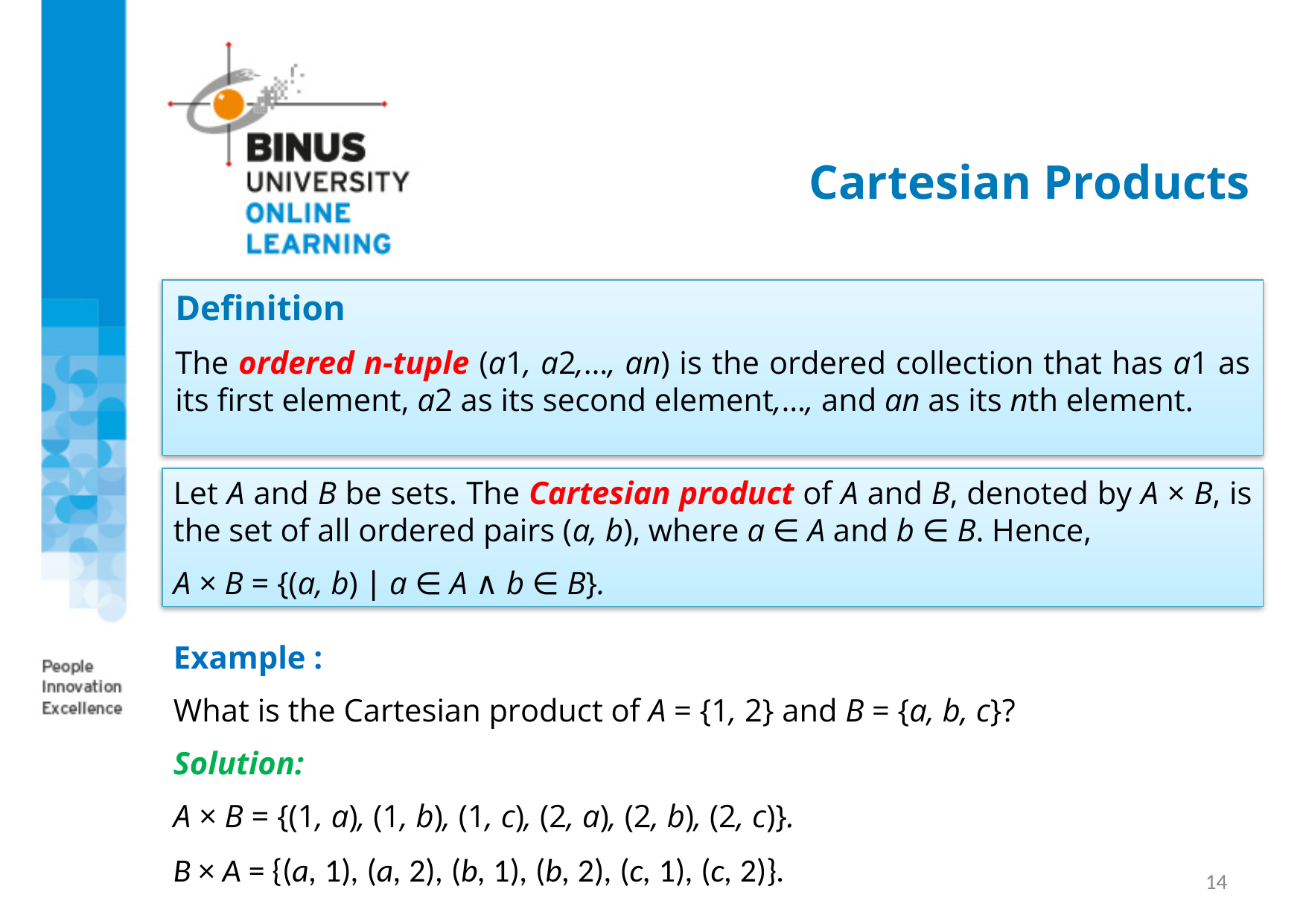

# Cartesian Products
Definition
The ordered n-tuple (a1, a2,…, an) is the ordered collection that has a1 as its first element, a2 as its second element,…, and an as its nth element.
Let A and B be sets. The Cartesian product of A and B, denoted by A × B, is the set of all ordered pairs (a, b), where a ∈ A and b ∈ B. Hence,
A × B = {(a, b) ∣ a ∈ A ∧ b ∈ B}.
Example :
What is the Cartesian product of A = {1, 2} and B = {a, b, c}?
Solution:
A × B = {(1, a), (1, b), (1, c), (2, a), (2, b), (2, c)}.
B × A = {(a, 1), (a, 2), (b, 1), (b, 2), (c, 1), (c, 2)}.
14